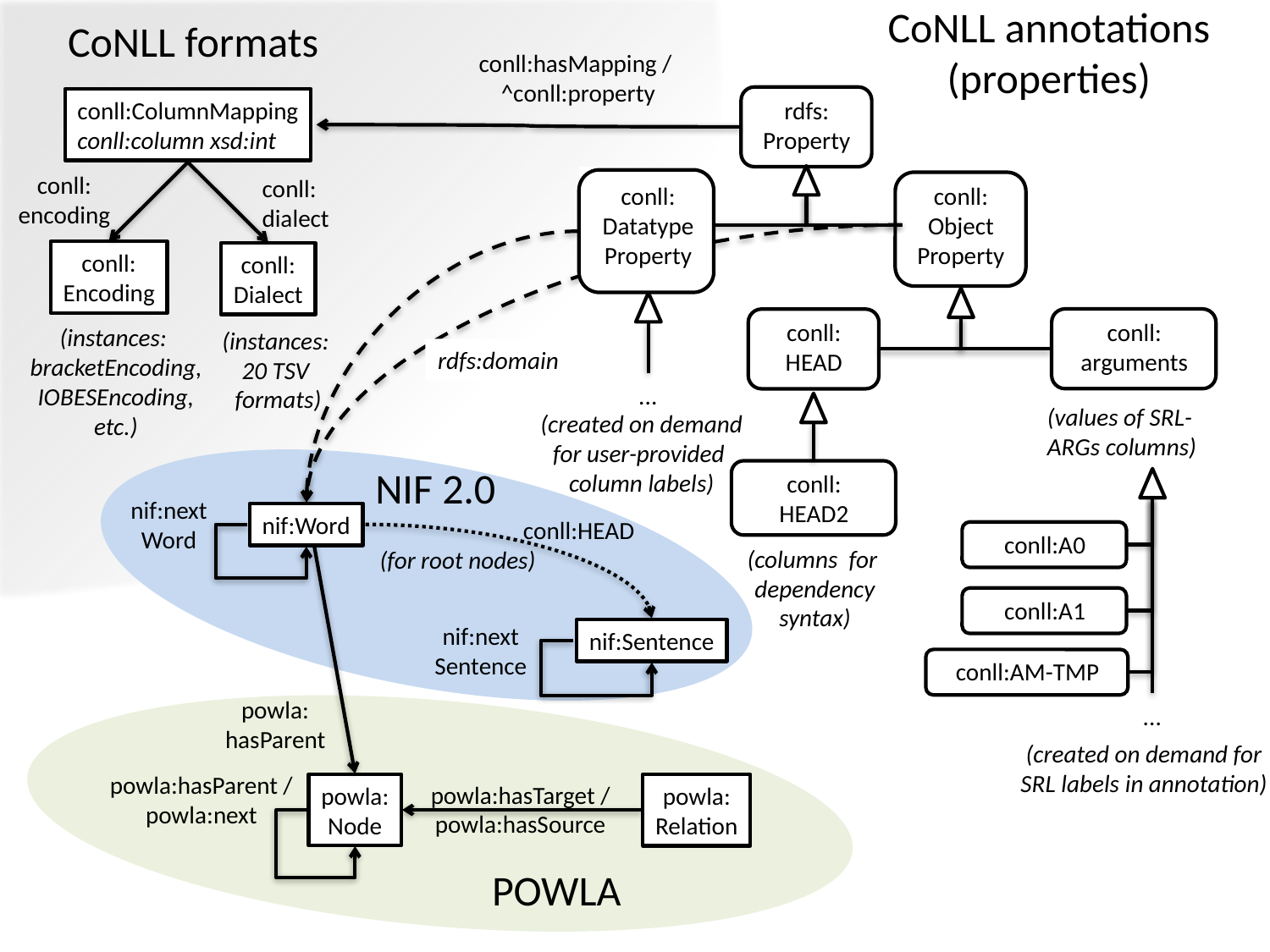

CoNLL annotations (properties)

CoNLL formats
conll:hasMapping /
^conll:property

rdfs:
Property
conll:ColumnMapping
conll:column xsd:int

conll:
encoding

conll:
dialect

conll:
Datatype
Property

conll:
Object
Property

conll:
Encoding
conll:
Dialect

conll:
arguments

conll:
HEAD
(instances:
bracketEncoding,
IOBESEncoding,
etc.)

(instances:
20 TSV
formats)
rdfs:domain

...

(values of SRL-
ARGs columns)
(created on demand
for user-provided
column labels)

NIF 2.0

conll:
HEAD2

nif:next
Word

nif:Word
	   conll:HEAD
(for root nodes)

conll:A0

(columns  for
dependency
syntax)

conll:A1

nif:next
Sentence
nif:Sentence

conll:AM-TMP
powla:
hasParent
...

(created on demand for
SRL labels in annotation)
powla:hasParent /
powla:next
powla:hasTarget /
powla:hasSource
powla:
Node
powla:
Relation

POWLA